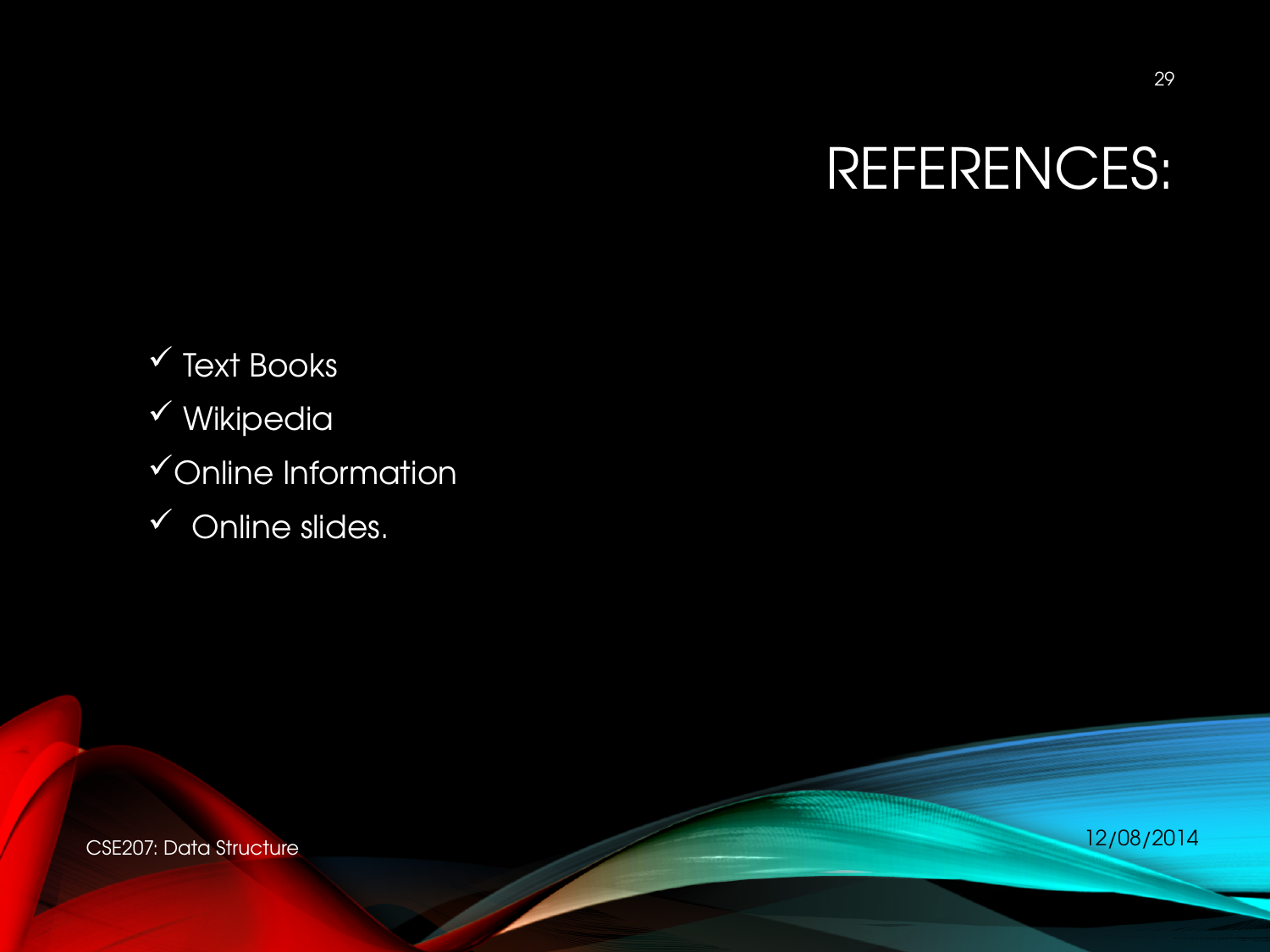

29
# References:
 Text Books
 Wikipedia
Online Information
  Online slides.
12/08/2014
CSE207: Data Structure